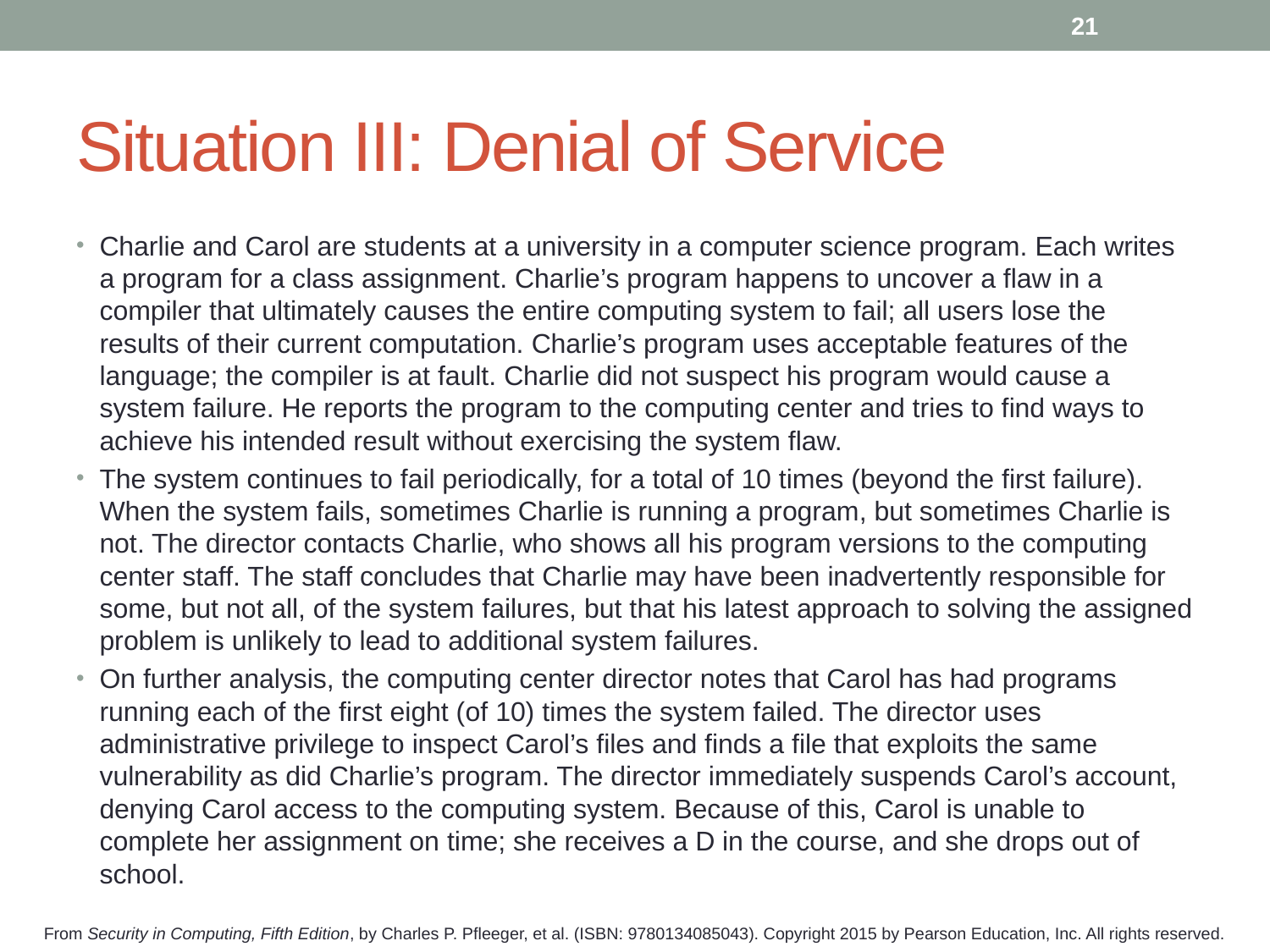

21
# Situation III: Denial of Service
Charlie and Carol are students at a university in a computer science program. Each writes a program for a class assignment. Charlie’s program happens to uncover a flaw in a compiler that ultimately causes the entire computing system to fail; all users lose the results of their current computation. Charlie’s program uses acceptable features of the language; the compiler is at fault. Charlie did not suspect his program would cause a system failure. He reports the program to the computing center and tries to find ways to achieve his intended result without exercising the system flaw.
The system continues to fail periodically, for a total of 10 times (beyond the first failure). When the system fails, sometimes Charlie is running a program, but sometimes Charlie is not. The director contacts Charlie, who shows all his program versions to the computing center staff. The staff concludes that Charlie may have been inadvertently responsible for some, but not all, of the system failures, but that his latest approach to solving the assigned problem is unlikely to lead to additional system failures.
On further analysis, the computing center director notes that Carol has had programs running each of the first eight (of 10) times the system failed. The director uses administrative privilege to inspect Carol’s files and finds a file that exploits the same vulnerability as did Charlie’s program. The director immediately suspends Carol’s account, denying Carol access to the computing system. Because of this, Carol is unable to complete her assignment on time; she receives a D in the course, and she drops out of school.
From Security in Computing, Fifth Edition, by Charles P. Pfleeger, et al. (ISBN: 9780134085043). Copyright 2015 by Pearson Education, Inc. All rights reserved.